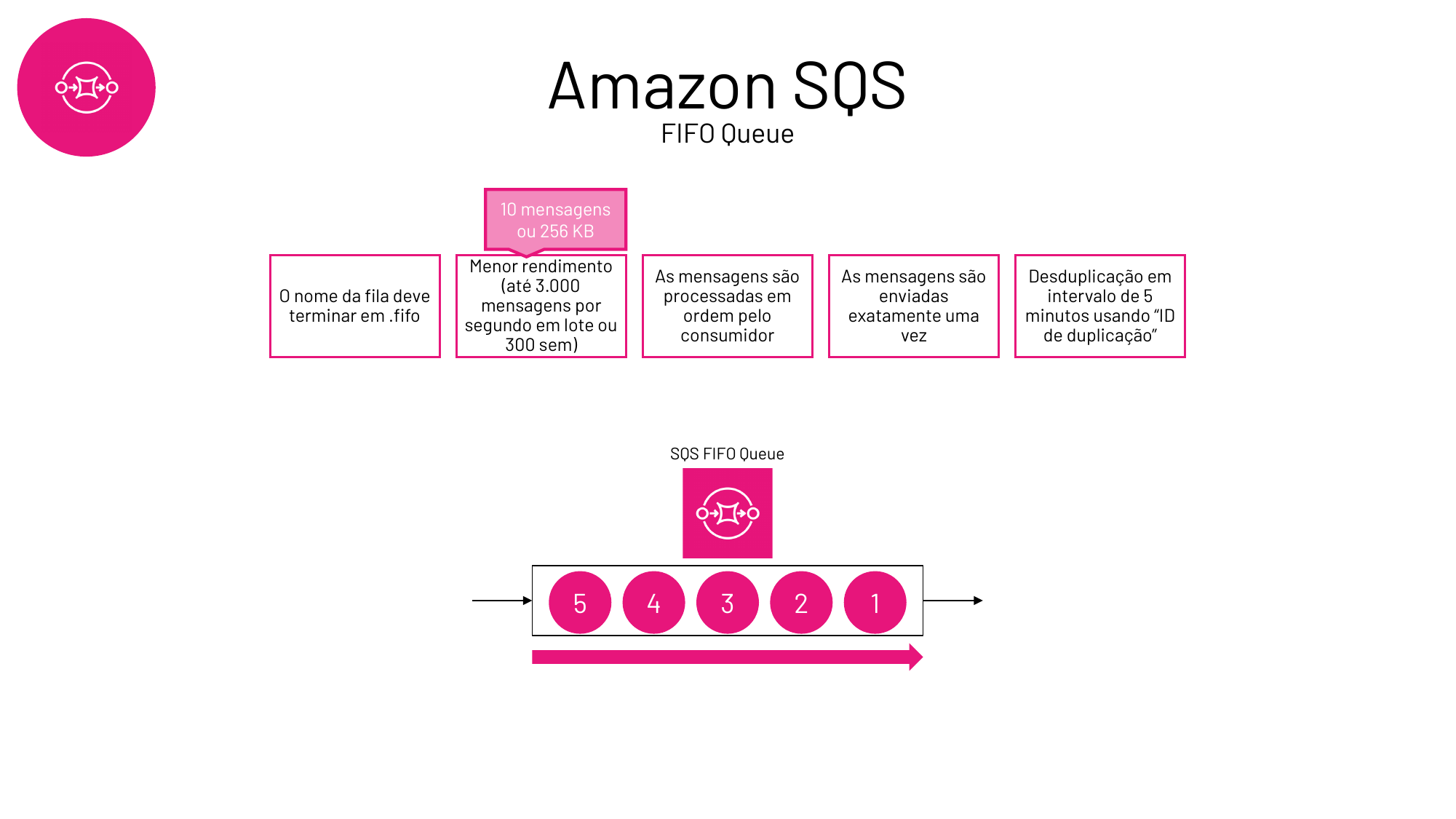

# Amazon SQS

FIFO Queue
10 mensagens ou 256 KB
O nome da fila deve terminar em .fifo
Menor rendimento (até 3.000 mensagens por segundo em lote ou 300 sem)
As mensagens são processadas em ordem pelo consumidor
As mensagens são enviadas exatamente uma vez
Desduplicação em intervalo de 5 minutos usando “ID de duplicação”
SQS FIFO Queue

5
4
3
2
1